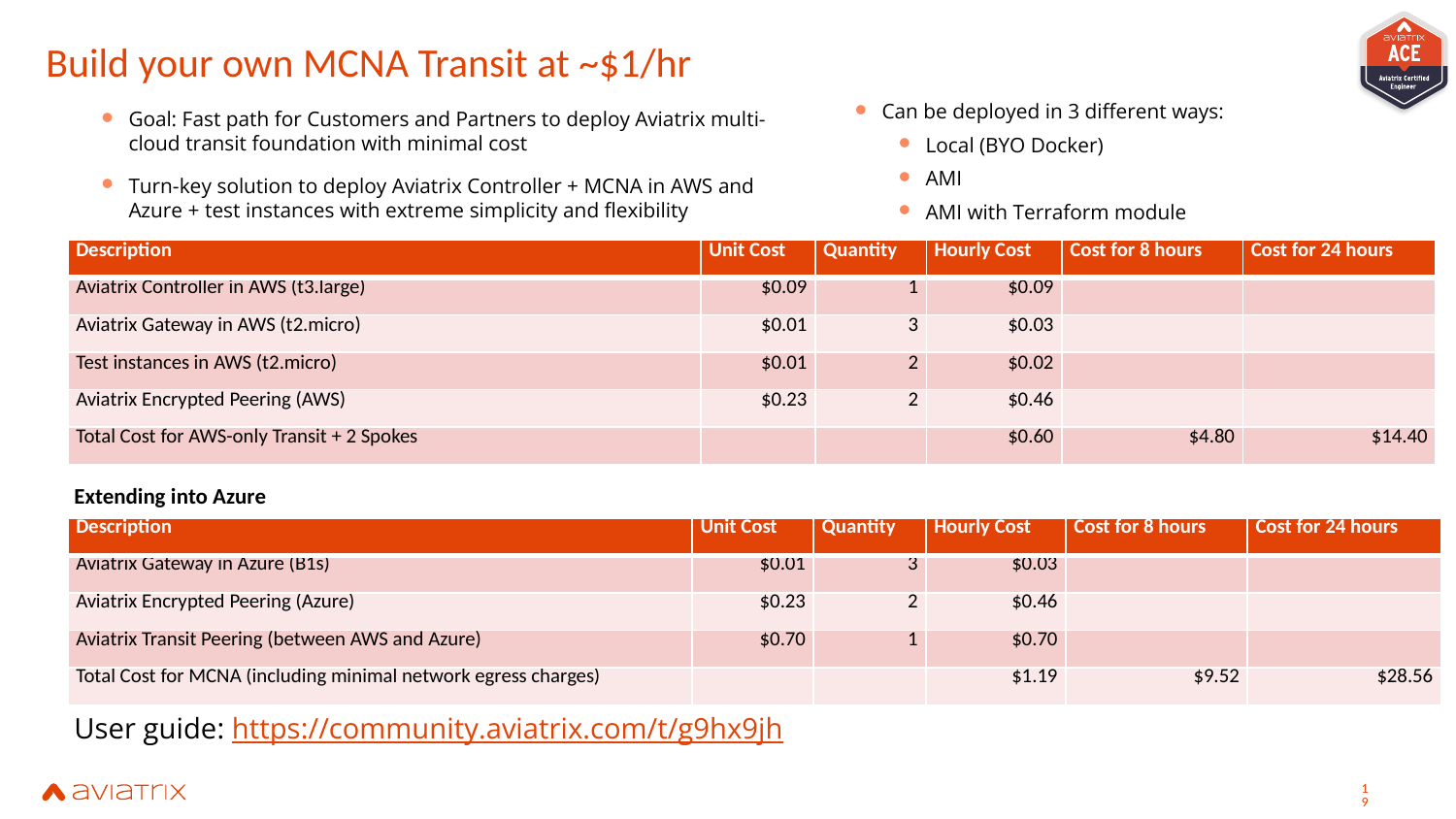

# Build your own MCNA Transit at ~$1/hr
Goal: Fast path for Customers and Partners to deploy Aviatrix multi-cloud transit foundation with minimal cost
Turn-key solution to deploy Aviatrix Controller + MCNA in AWS and Azure + test instances with extreme simplicity and flexibility
Can be deployed in 3 different ways:
Local (BYO Docker)
AMI
AMI with Terraform module
| Description | Unit Cost | Quantity | Hourly Cost | Cost for 8 hours | Cost for 24 hours |
| --- | --- | --- | --- | --- | --- |
| Aviatrix Controller in AWS (t3.large) | $0.09 | 1 | $0.09 |  |  |
| Aviatrix Gateway in AWS (t2.micro) | $0.01 | 3 | $0.03 |  |  |
| Test instances in AWS (t2.micro) | $0.01 | 2 | $0.02 |  |  |
| Aviatrix Encrypted Peering (AWS) | $0.23 | 2 | $0.46 |  |  |
| Total Cost for AWS-only Transit + 2 Spokes |  |  | $0.60 | $4.80 | $14.40 |
Extending into Azure
| Description | Unit Cost | Quantity | Hourly Cost | Cost for 8 hours | Cost for 24 hours |
| --- | --- | --- | --- | --- | --- |
| Aviatrix Gateway in Azure (B1s) | $0.01 | 3 | $0.03 |  |  |
| Aviatrix Encrypted Peering (Azure) | $0.23 | 2 | $0.46 |  |  |
| Aviatrix Transit Peering (between AWS and Azure) | $0.70 | 1 | $0.70 |  |  |
| Total Cost for MCNA (including minimal network egress charges) |  |  | $1.19 | $9.52 | $28.56 |
User guide: https://community.aviatrix.com/t/g9hx9jh
19